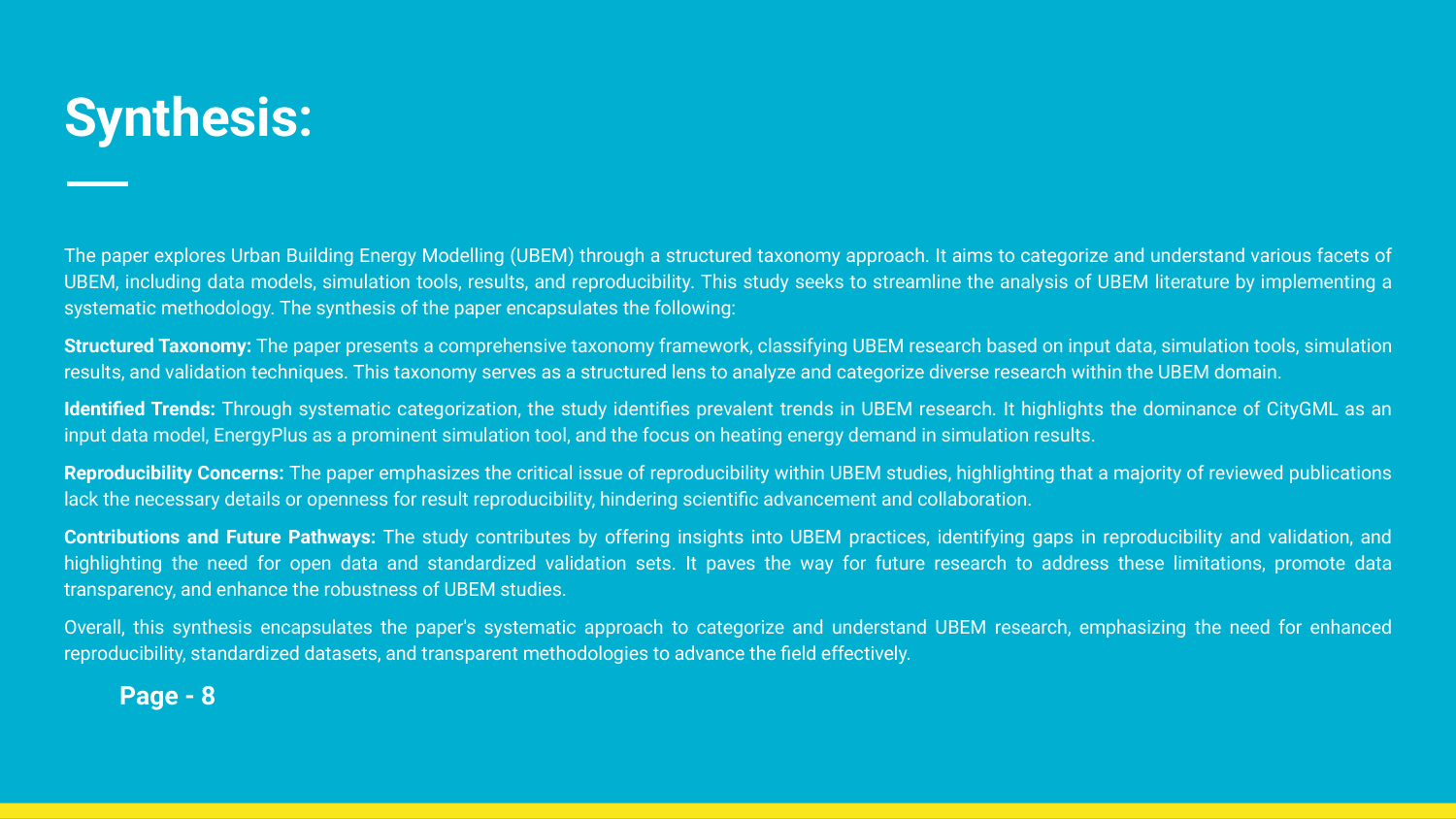

# Synthesis:
The paper explores Urban Building Energy Modelling (UBEM) through a structured taxonomy approach. It aims to categorize and understand various facets of UBEM, including data models, simulation tools, results, and reproducibility. This study seeks to streamline the analysis of UBEM literature by implementing a systematic methodology. The synthesis of the paper encapsulates the following:
Structured Taxonomy: The paper presents a comprehensive taxonomy framework, classifying UBEM research based on input data, simulation tools, simulation results, and validation techniques. This taxonomy serves as a structured lens to analyze and categorize diverse research within the UBEM domain.
Identified Trends: Through systematic categorization, the study identifies prevalent trends in UBEM research. It highlights the dominance of CityGML as an input data model, EnergyPlus as a prominent simulation tool, and the focus on heating energy demand in simulation results.
Reproducibility Concerns: The paper emphasizes the critical issue of reproducibility within UBEM studies, highlighting that a majority of reviewed publications lack the necessary details or openness for result reproducibility, hindering scientific advancement and collaboration.
Contributions and Future Pathways: The study contributes by offering insights into UBEM practices, identifying gaps in reproducibility and validation, and highlighting the need for open data and standardized validation sets. It paves the way for future research to address these limitations, promote data transparency, and enhance the robustness of UBEM studies.
Overall, this synthesis encapsulates the paper's systematic approach to categorize and understand UBEM research, emphasizing the need for enhanced reproducibility, standardized datasets, and transparent methodologies to advance the field effectively.
																Page - 8